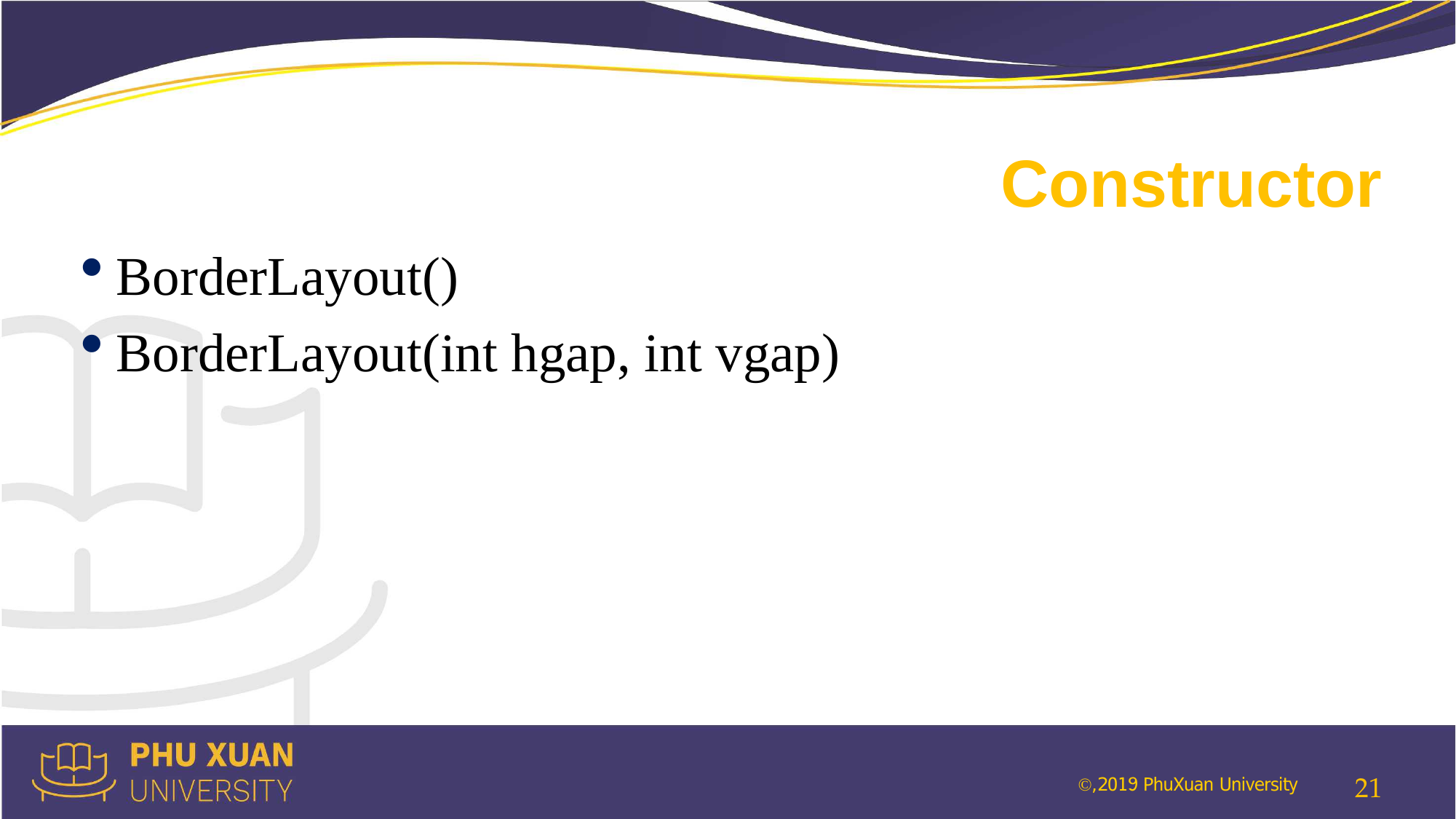

# Constructor
BorderLayout()
BorderLayout(int hgap, int vgap)

21